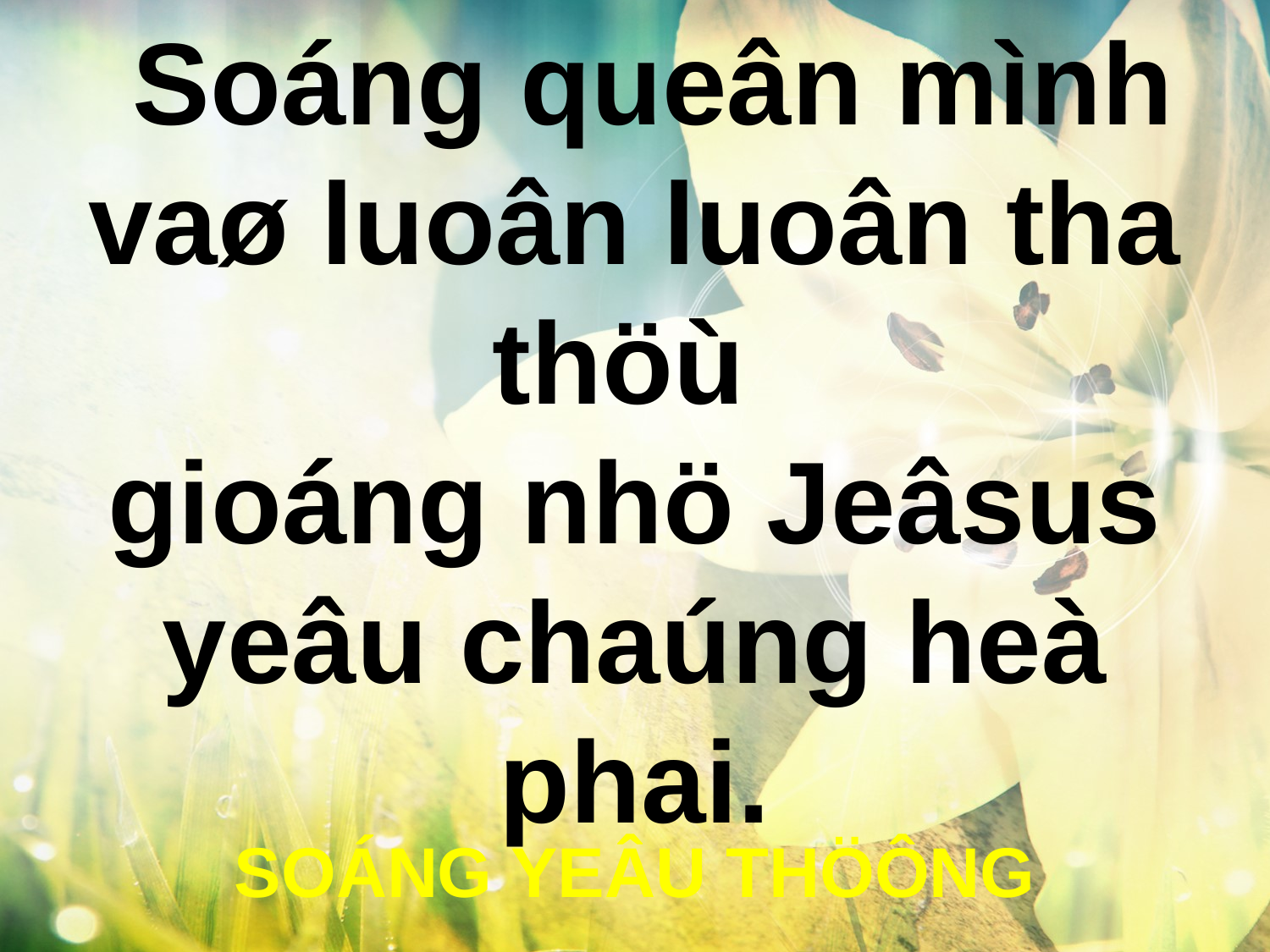

Soáng queân mình vaø luoân luoân tha thöù
gioáng nhö Jeâsus yeâu chaúng heà phai.
SOÁNG YEÂU THÖÔNG